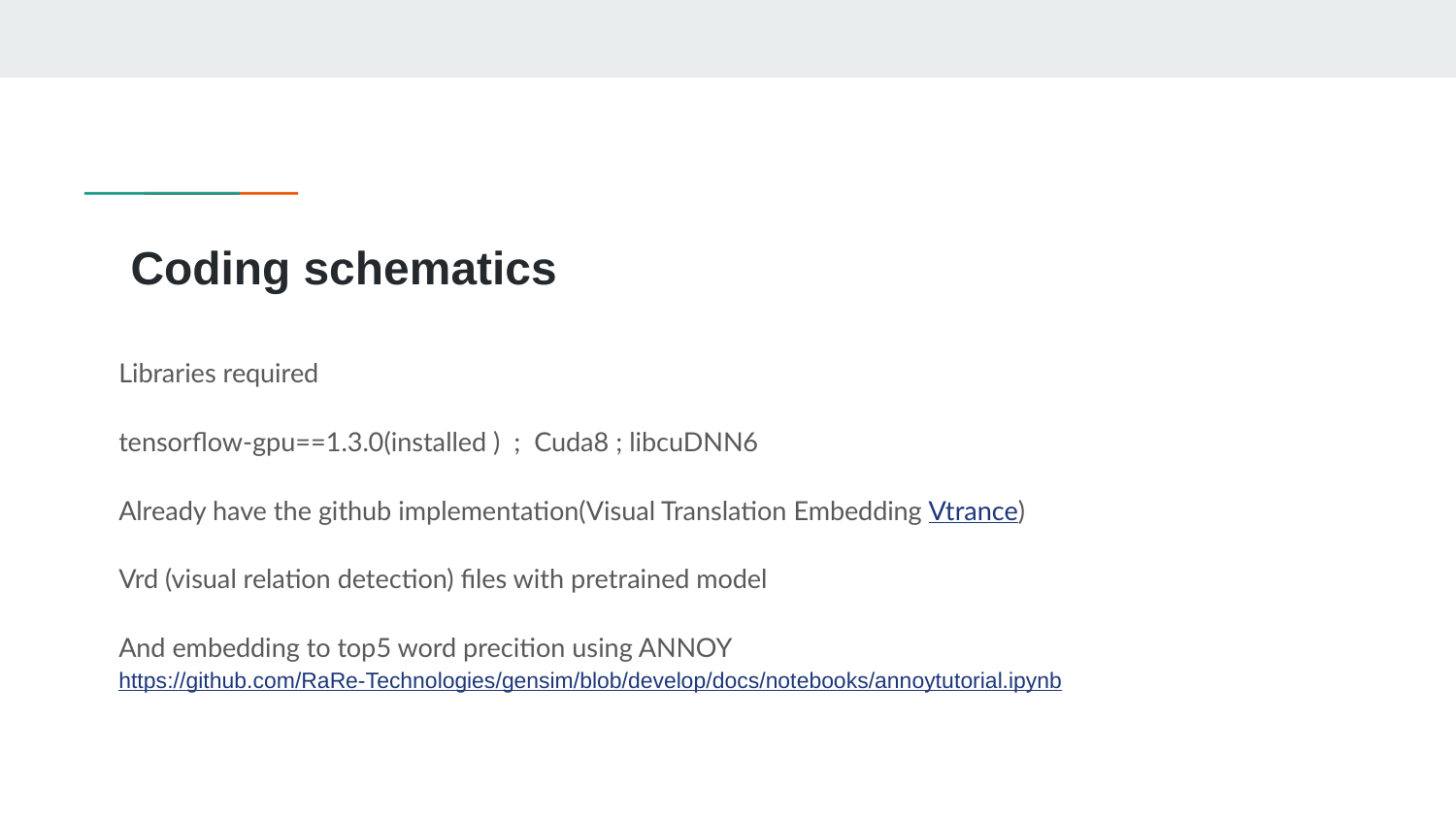

# Coding schematics

Libraries required
tensorflow-gpu==1.3.0(installed )  ;  Cuda8 ; libcuDNN6
Already have the github implementation(Visual Translation Embedding Vtrance)
Vrd (visual relation detection) files with pretrained model
And embedding to top5 word precition using ANNOY  https://github.com/RaRe-Technologies/gensim/blob/develop/docs/notebooks/annoytutorial.ipynb